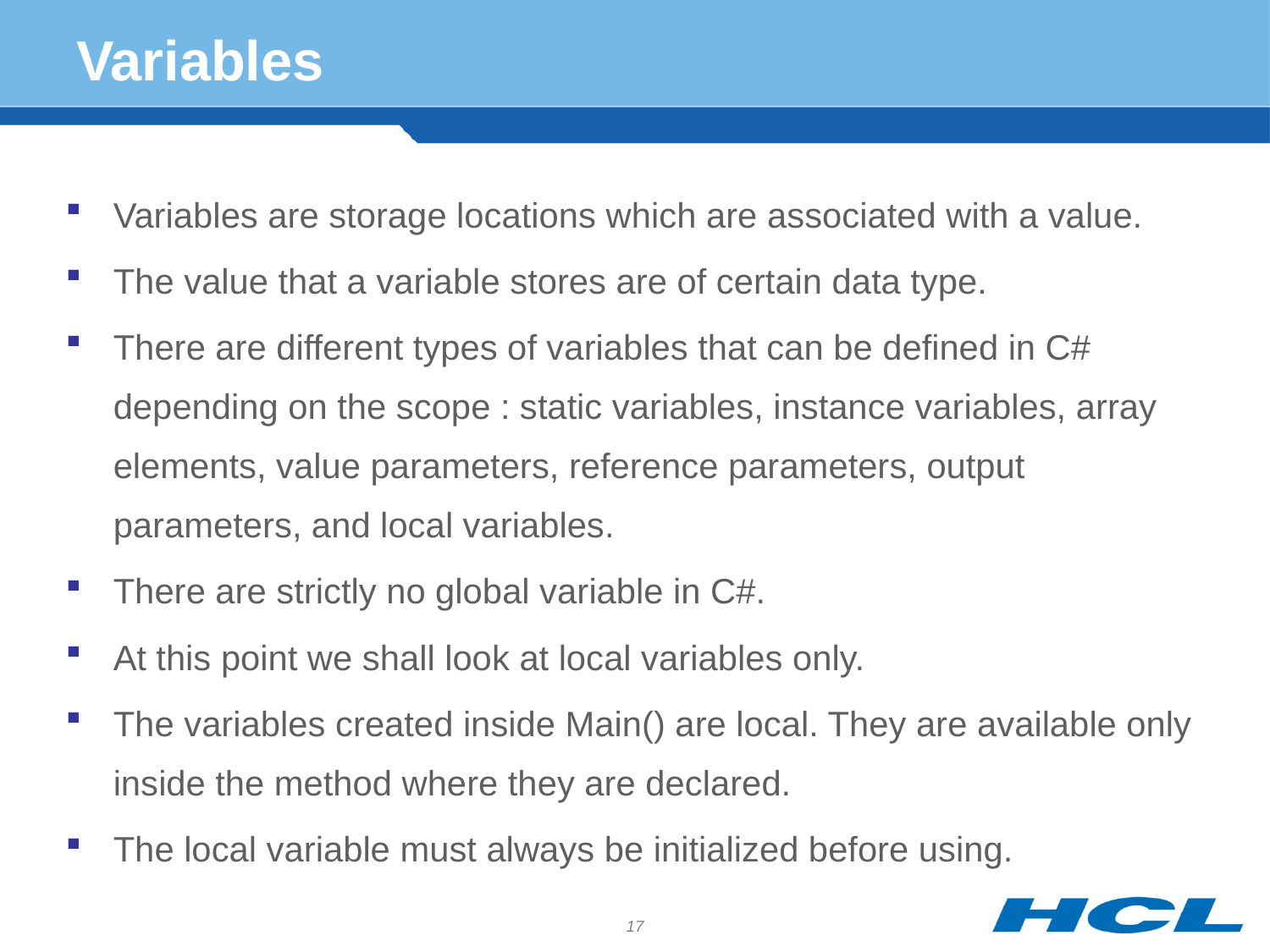

# Variables
Variables are storage locations which are associated with a value.
The value that a variable stores are of certain data type.
There are different types of variables that can be defined in C# depending on the scope : static variables, instance variables, array elements, value parameters, reference parameters, output parameters, and local variables.
There are strictly no global variable in C#.
At this point we shall look at local variables only.
The variables created inside Main() are local. They are available only inside the method where they are declared.
The local variable must always be initialized before using.

17